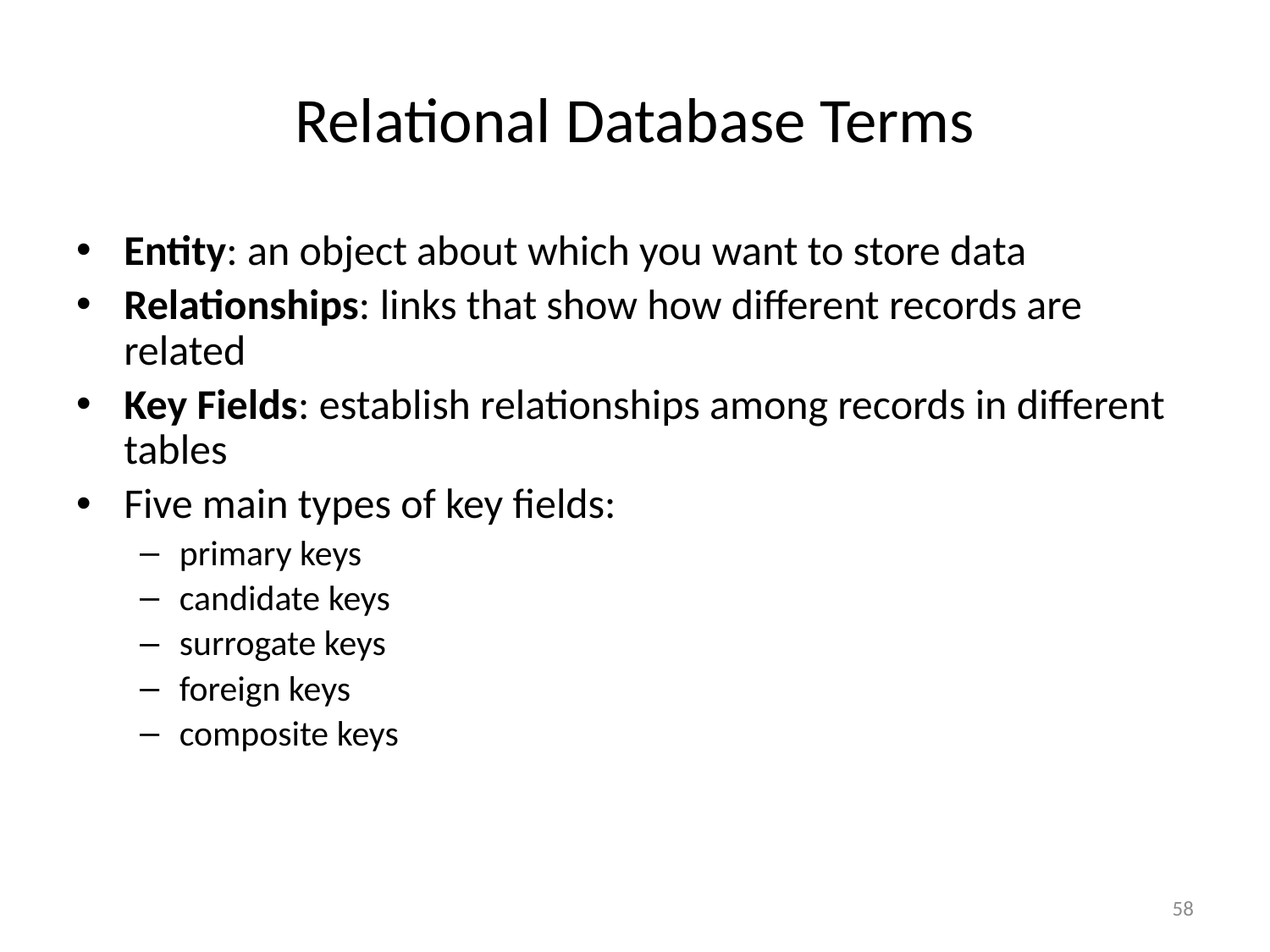

# Relational Database Terms
Entity: an object about which you want to store data
Relationships: links that show how different records are related
Key Fields: establish relationships among records in different tables
Five main types of key fields:
primary keys
candidate keys
surrogate keys
foreign keys
composite keys
58